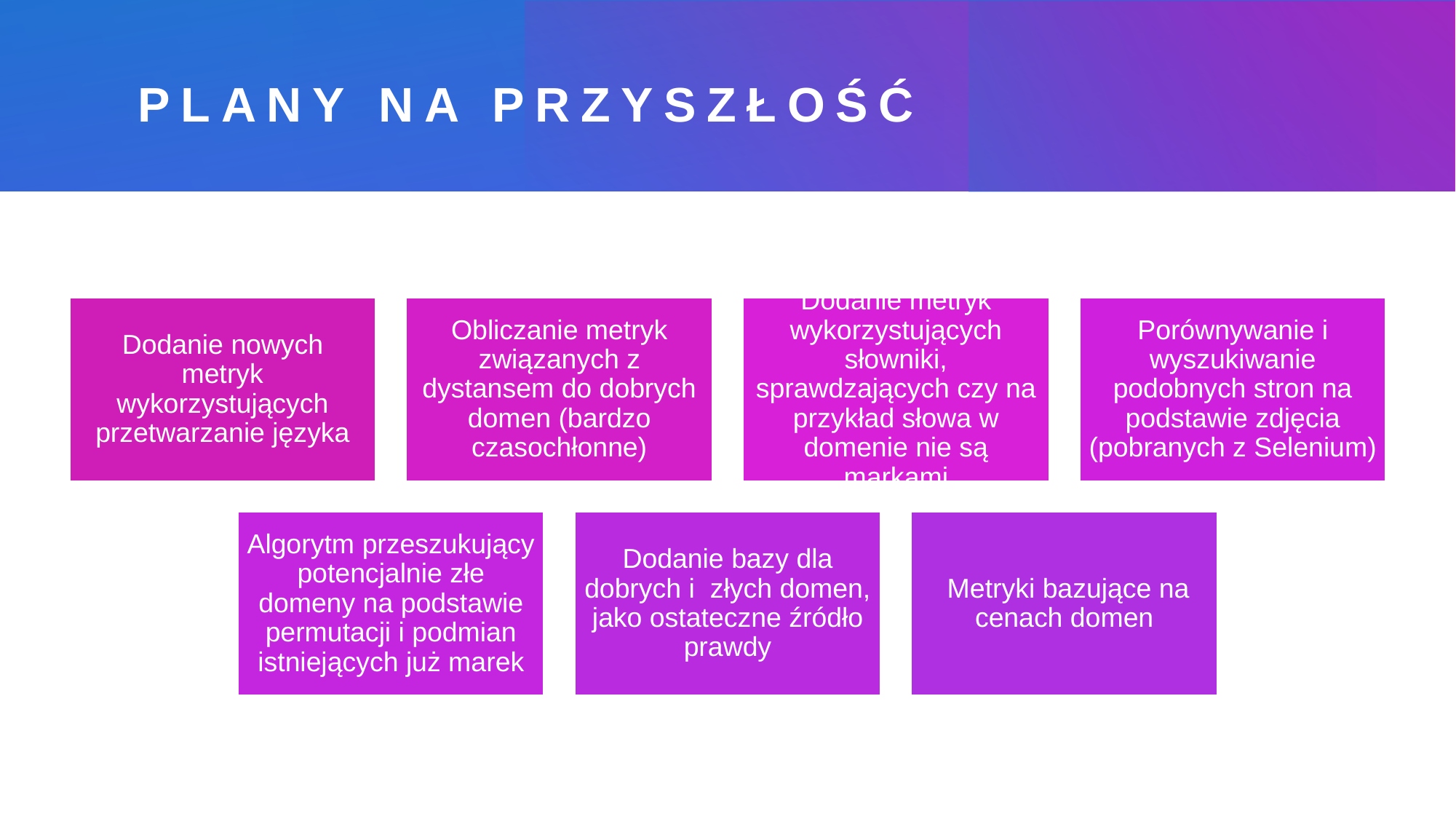

# Plany na przyszłość
Dodanie nowych metryk wykorzystujących przetwarzanie języka
Obliczanie metryk związanych z dystansem do dobrych domen (bardzo czasochłonne)
Dodanie metryk wykorzystujących słowniki, sprawdzających czy na przykład słowa w domenie nie są markami
Porównywanie i wyszukiwanie podobnych stron na podstawie zdjęcia (pobranych z Selenium)
Algorytm przeszukujący potencjalnie złe domeny na podstawie permutacji i podmian istniejących już marek
Dodanie bazy dla dobrych i  złych domen, jako ostateczne źródło prawdy
 Metryki bazujące na cenach domen